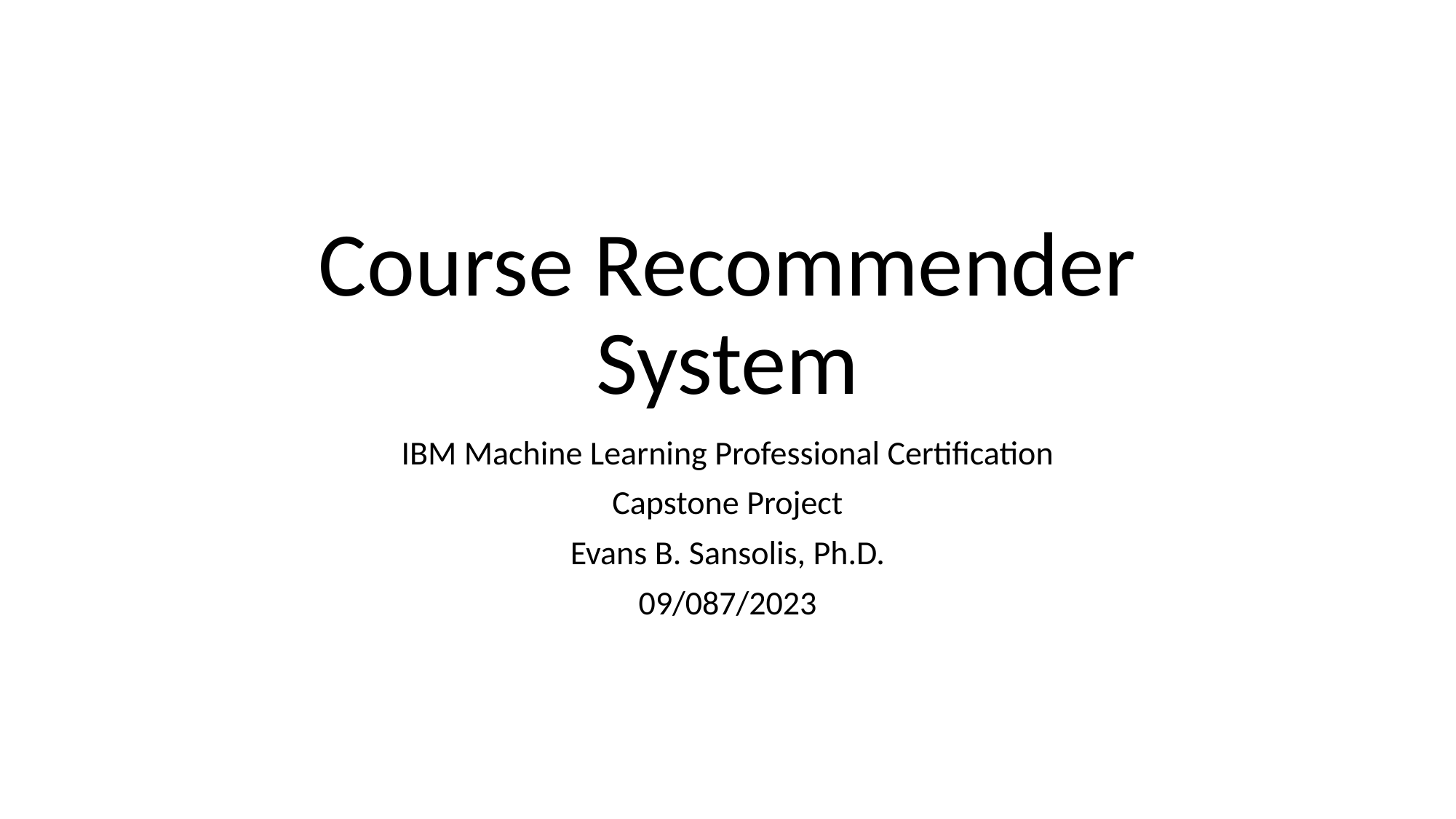

# Course Recommender System
IBM Machine Learning Professional Certification
Capstone Project
Evans B. Sansolis, Ph.D.
09/087/2023